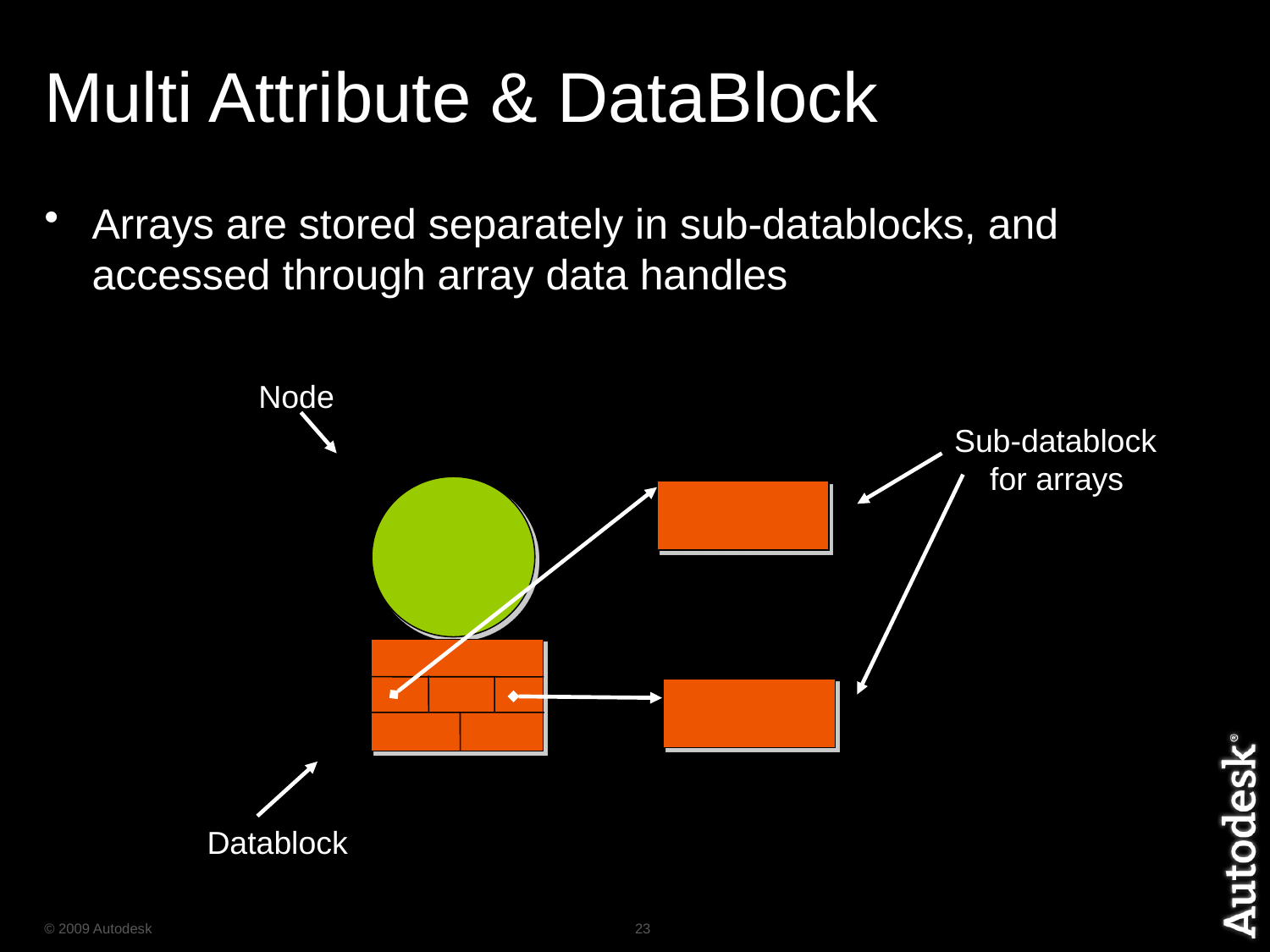

# Multi Attribute & DataBlock
Arrays are stored separately in sub-datablocks, and accessed through array data handles

Node

Sub-datablock
    for arrays

Datablock